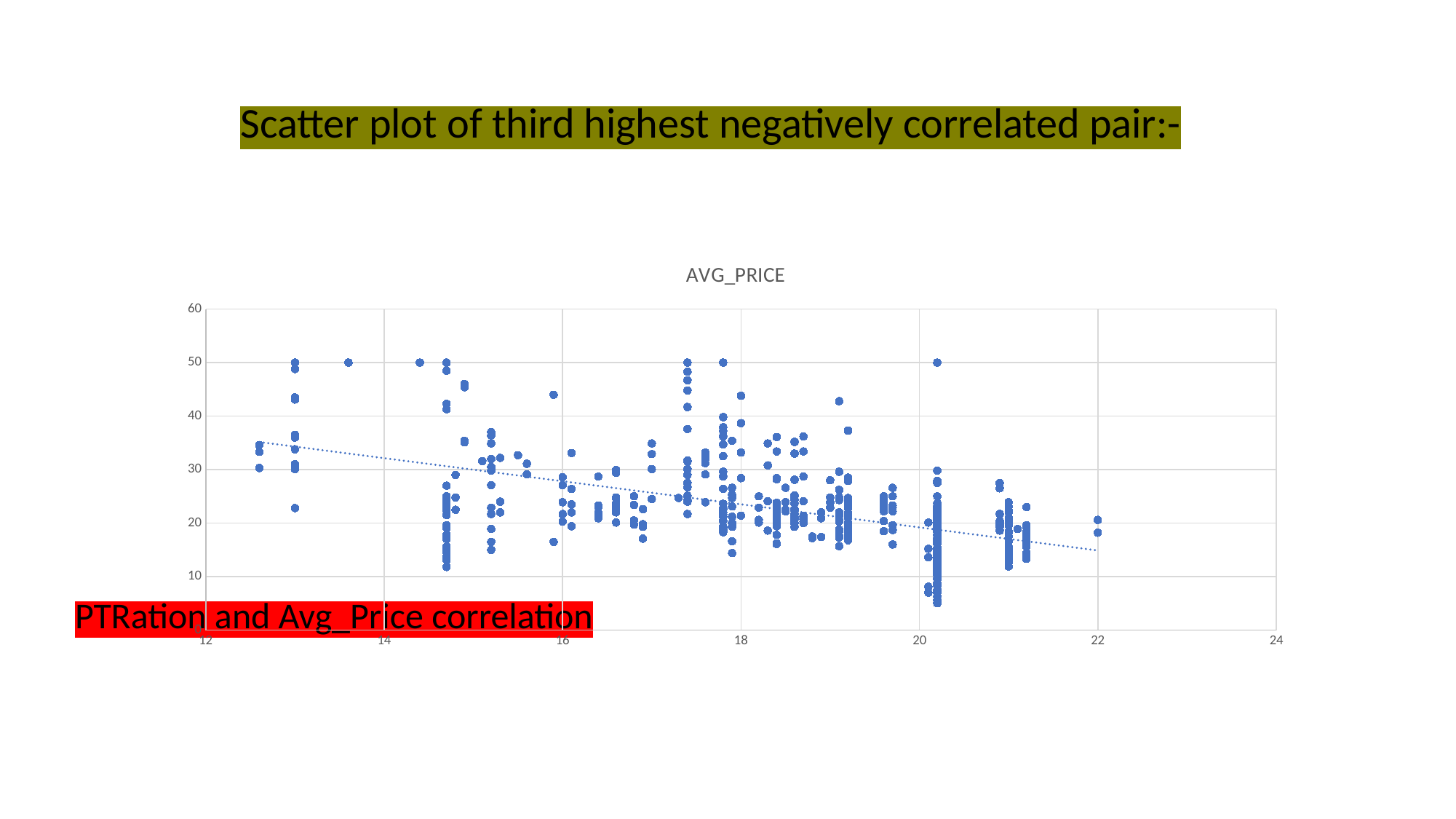

# Scatter plot of third highest negatively correlated pair:-

PTRation and Avg_Price correlation

### Chart:

| Category | AVG_PRICE |
|---|---|